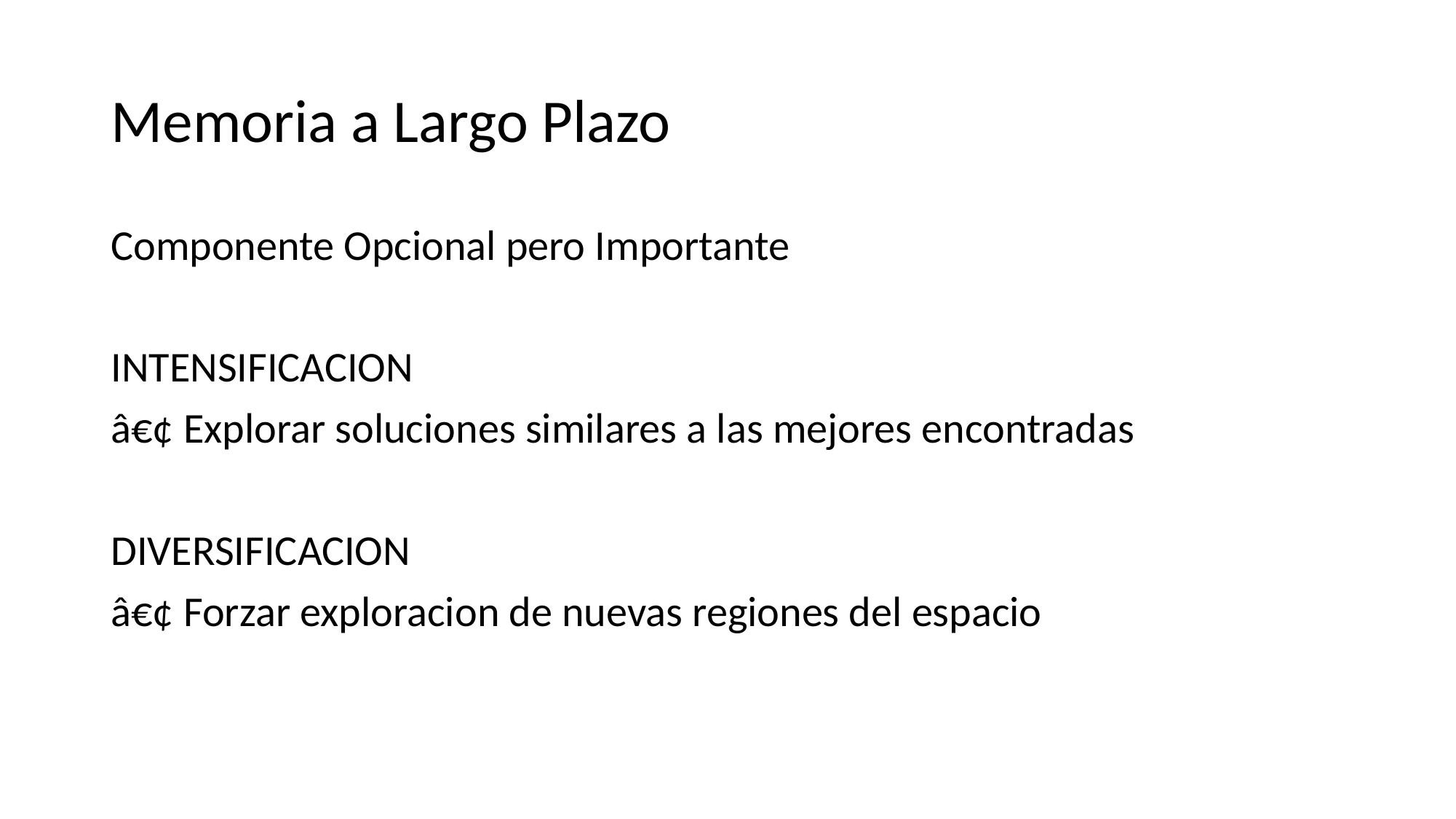

# Memoria a Largo Plazo
Componente Opcional pero Importante

INTENSIFICACION
â€¢ Explorar soluciones similares a las mejores encontradas

DIVERSIFICACION
â€¢ Forzar exploracion de nuevas regiones del espacio